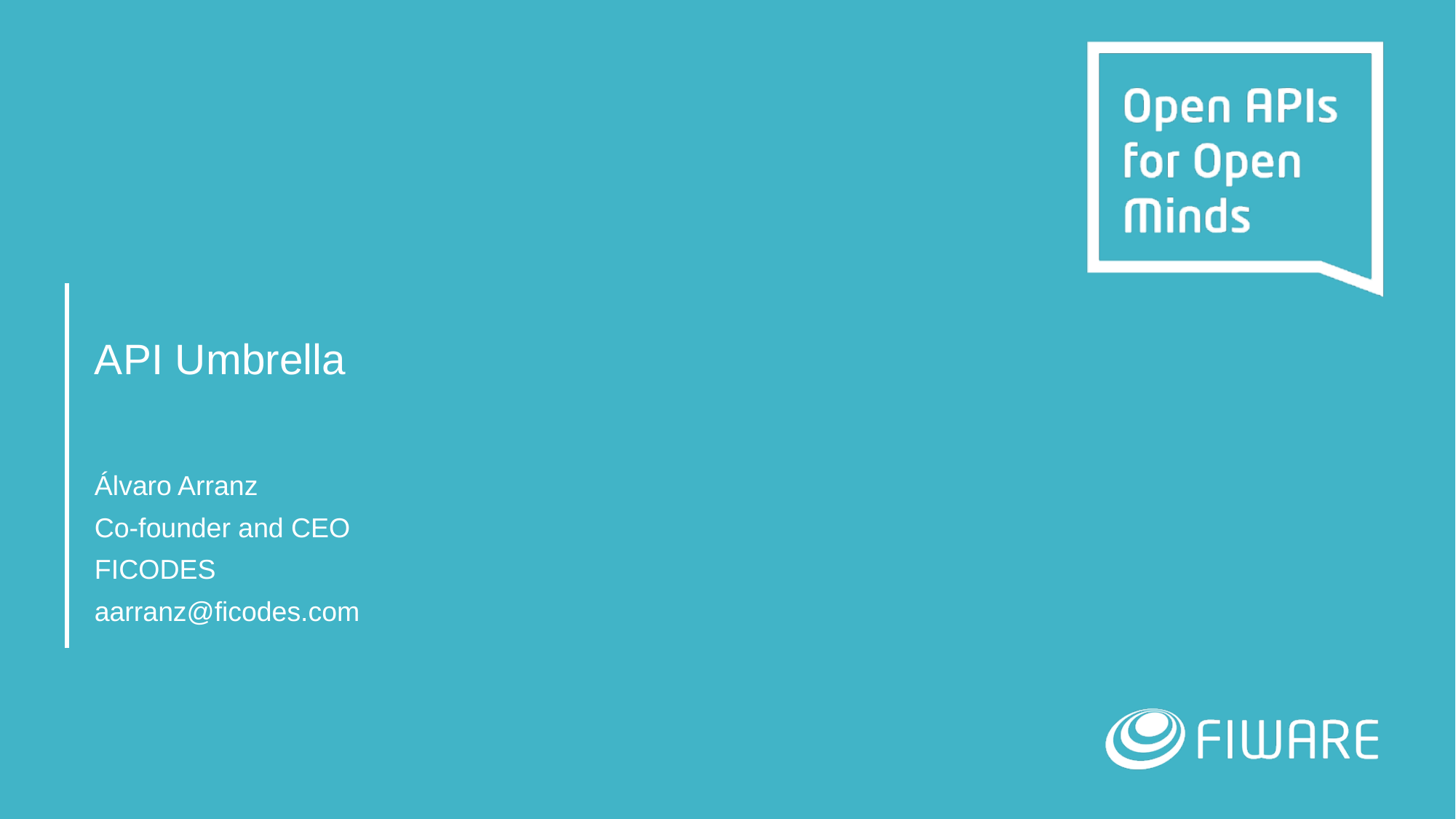

# API Umbrella
Álvaro Arranz
Co-founder and CEO
FICODES
aarranz@ficodes.com